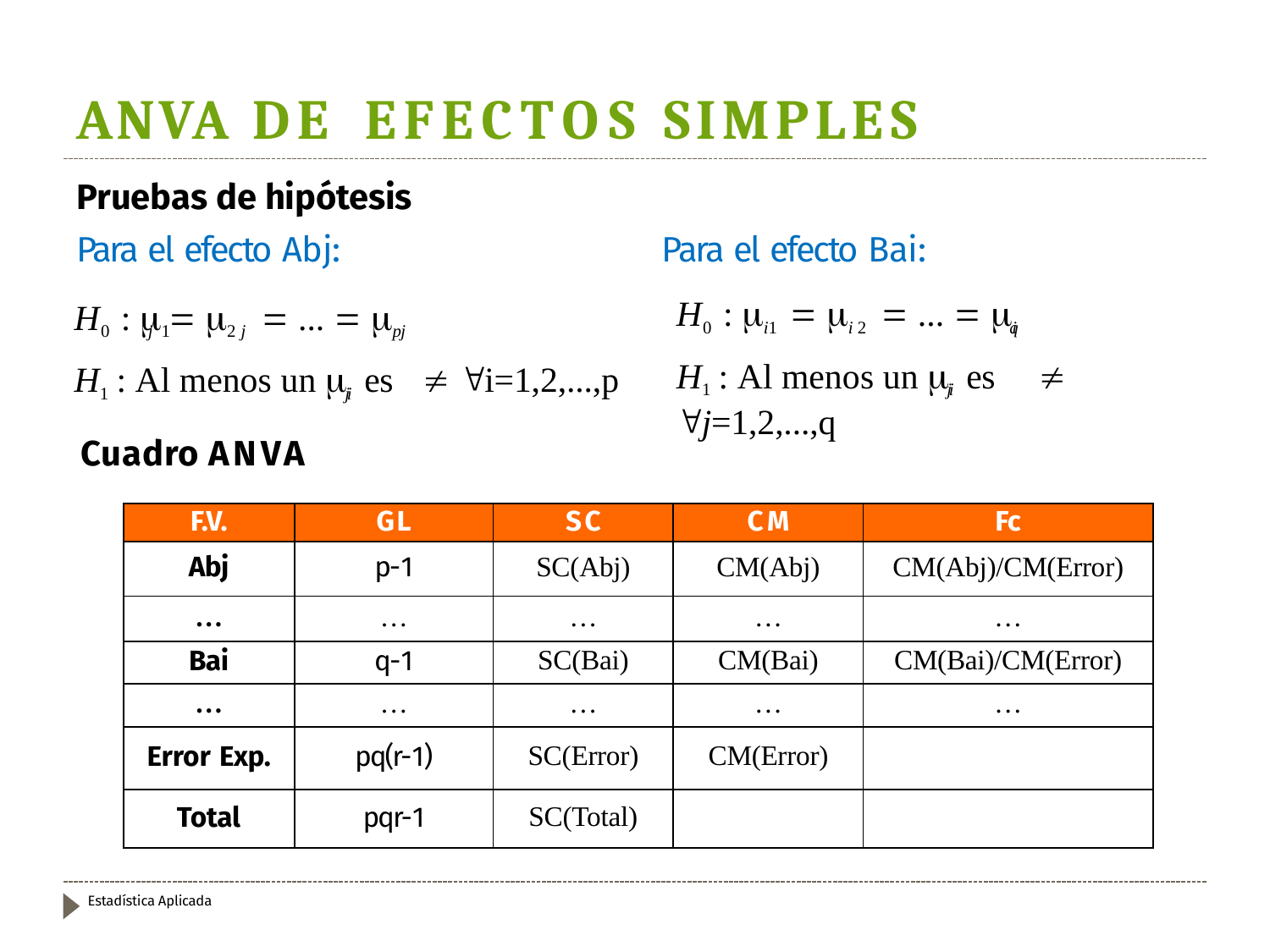

# ANVA DE	EFECTOS SIMPLES
Pruebas de hipótesis
Para el efecto Abj:
H0 : μ1        j = μ2 j = ... = μpj
H1 : Al menos un μij  es	≠	∀i=1,2,...,p
Cuadro ANVA
Para el efecto Bai:
H0 : μi1 = μi 2 = ... = μiq
H1 : Al menos un μij  es	≠	∀j=1,2,...,q
| F.V. | GL | SC | CM | Fc |
| --- | --- | --- | --- | --- |
| Abj | p-1 | SC(Abj) | CM(Abj) | CM(Abj)/CM(Error) |
| … | … | … | … | … |
| Bai | q-1 | SC(Bai) | CM(Bai) | CM(Bai)/CM(Error) |
| … | … | … | … | … |
| Error Exp. | pq(r-1) | SC(Error) | CM(Error) |  |
| Total | pqr-1 | SC(Total) |  |  |
Estadística Aplicada